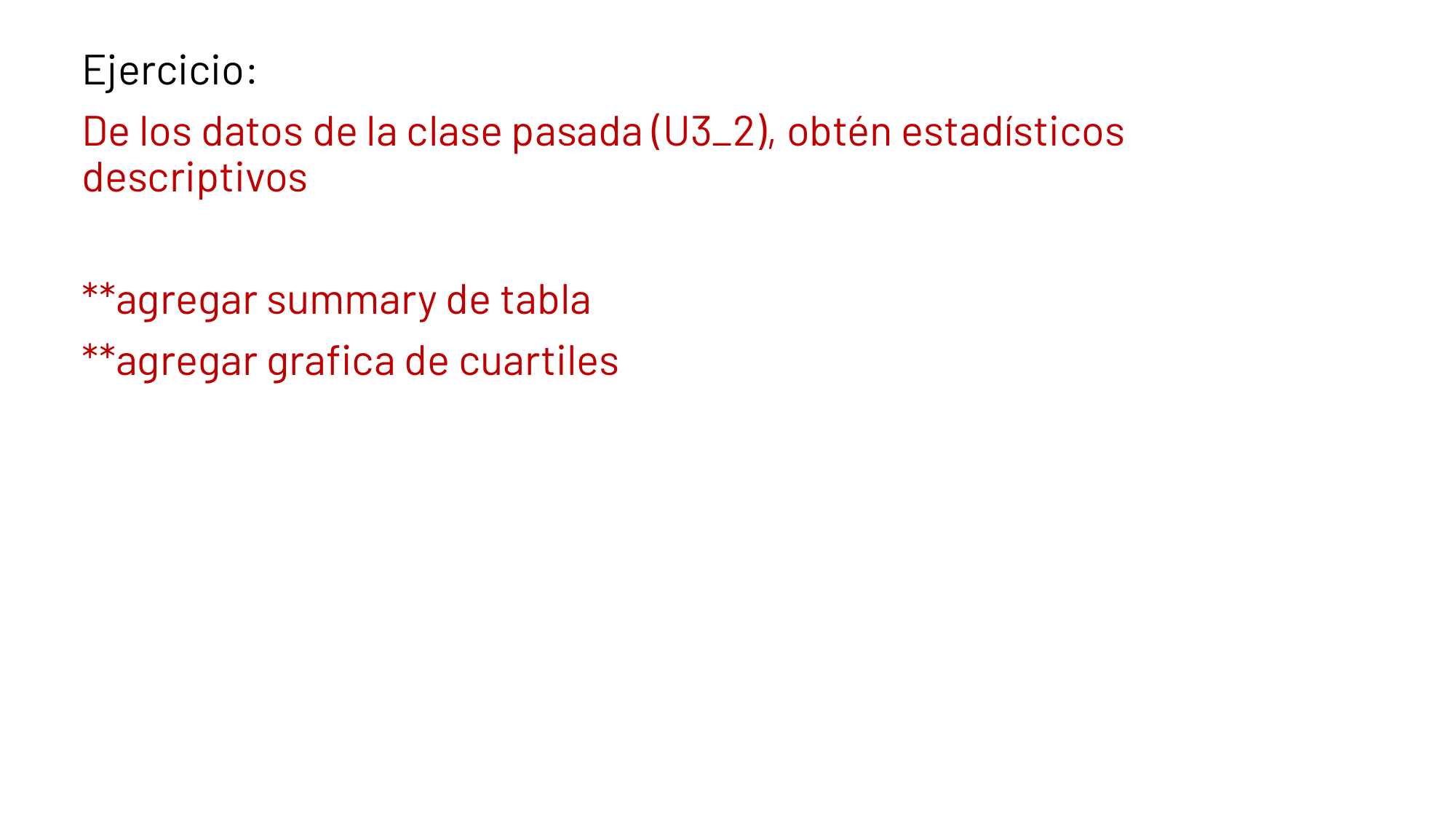

Ejercicio:
De los datos de la clase pasada (U3_2), obtén estadísticos descriptivos

**agregar summary de tabla
**agregar grafica de cuartiles